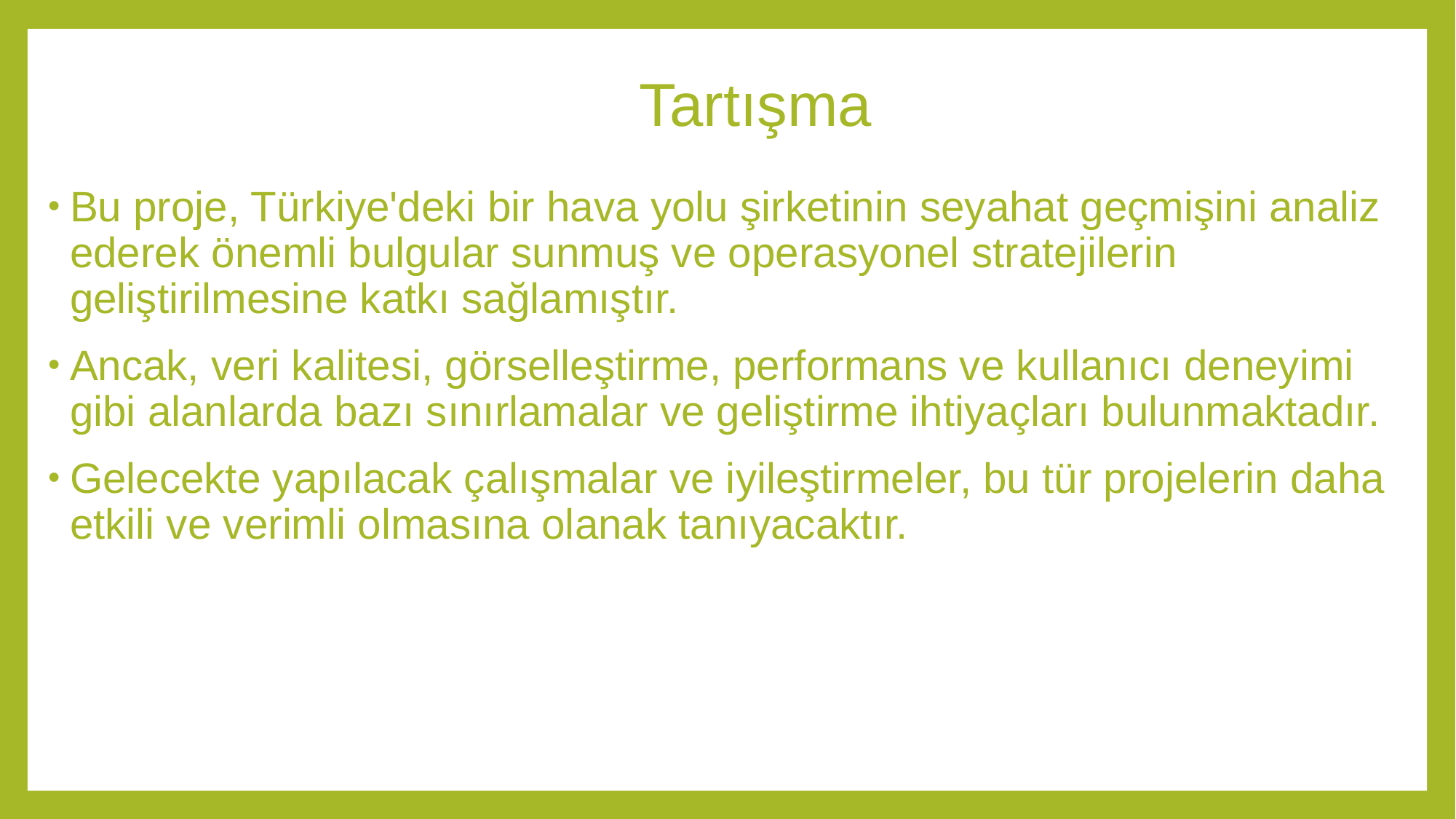

# Tartışma
Bu proje, Türkiye'deki bir hava yolu şirketinin seyahat geçmişini analiz ederek önemli bulgular sunmuş ve operasyonel stratejilerin geliştirilmesine katkı sağlamıştır.
Ancak, veri kalitesi, görselleştirme, performans ve kullanıcı deneyimi gibi alanlarda bazı sınırlamalar ve geliştirme ihtiyaçları bulunmaktadır.
Gelecekte yapılacak çalışmalar ve iyileştirmeler, bu tür projelerin daha etkili ve verimli olmasına olanak tanıyacaktır.